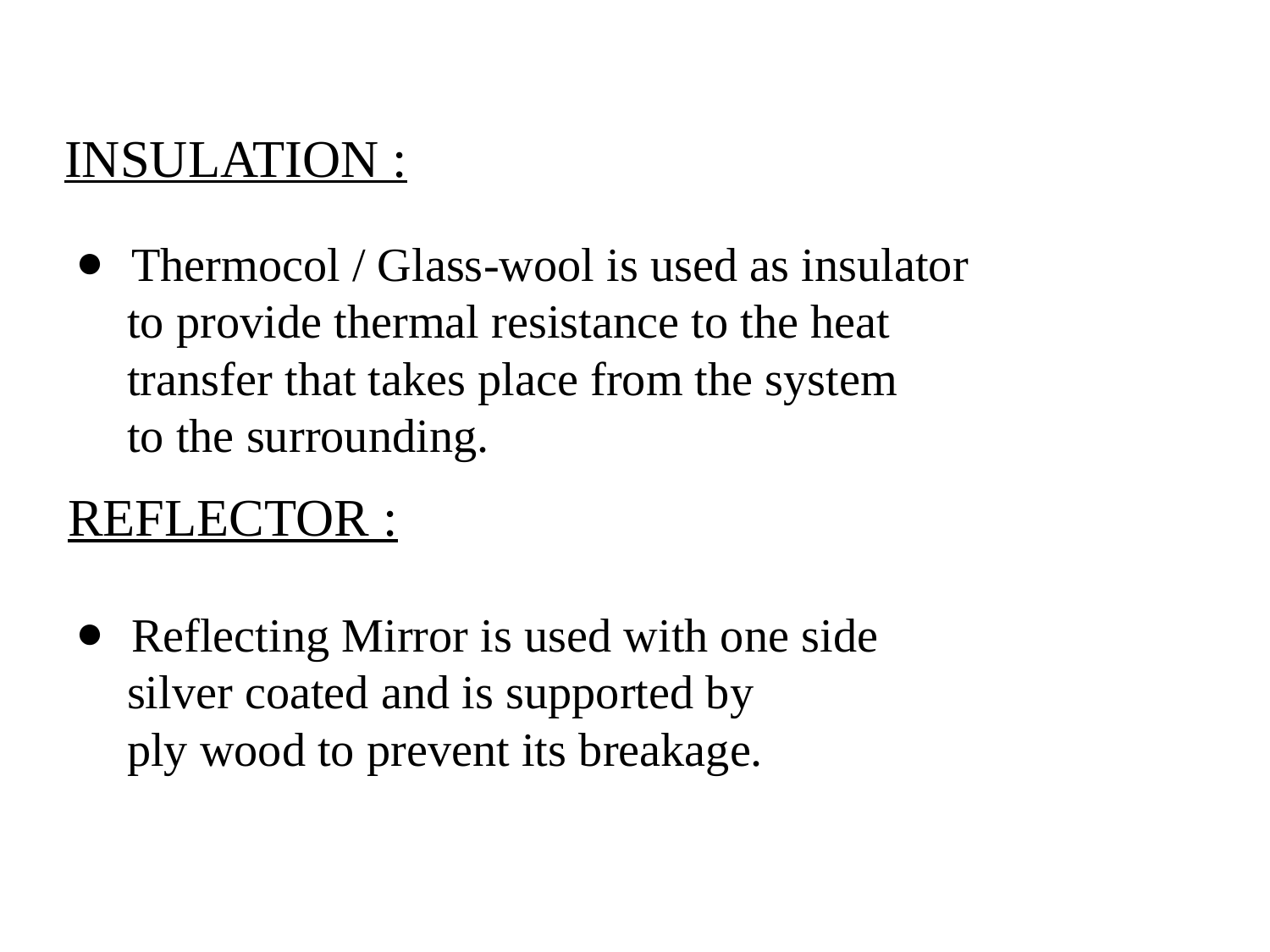

INSULATION :
Thermocol / Glass-wool is used as insulator
     to provide thermal resistance to the heat
     transfer that takes place from the system
     to the surrounding.
REFLECTOR :
Reflecting Mirror is used with one side
     silver coated and is supported by
     ply wood to prevent its breakage.